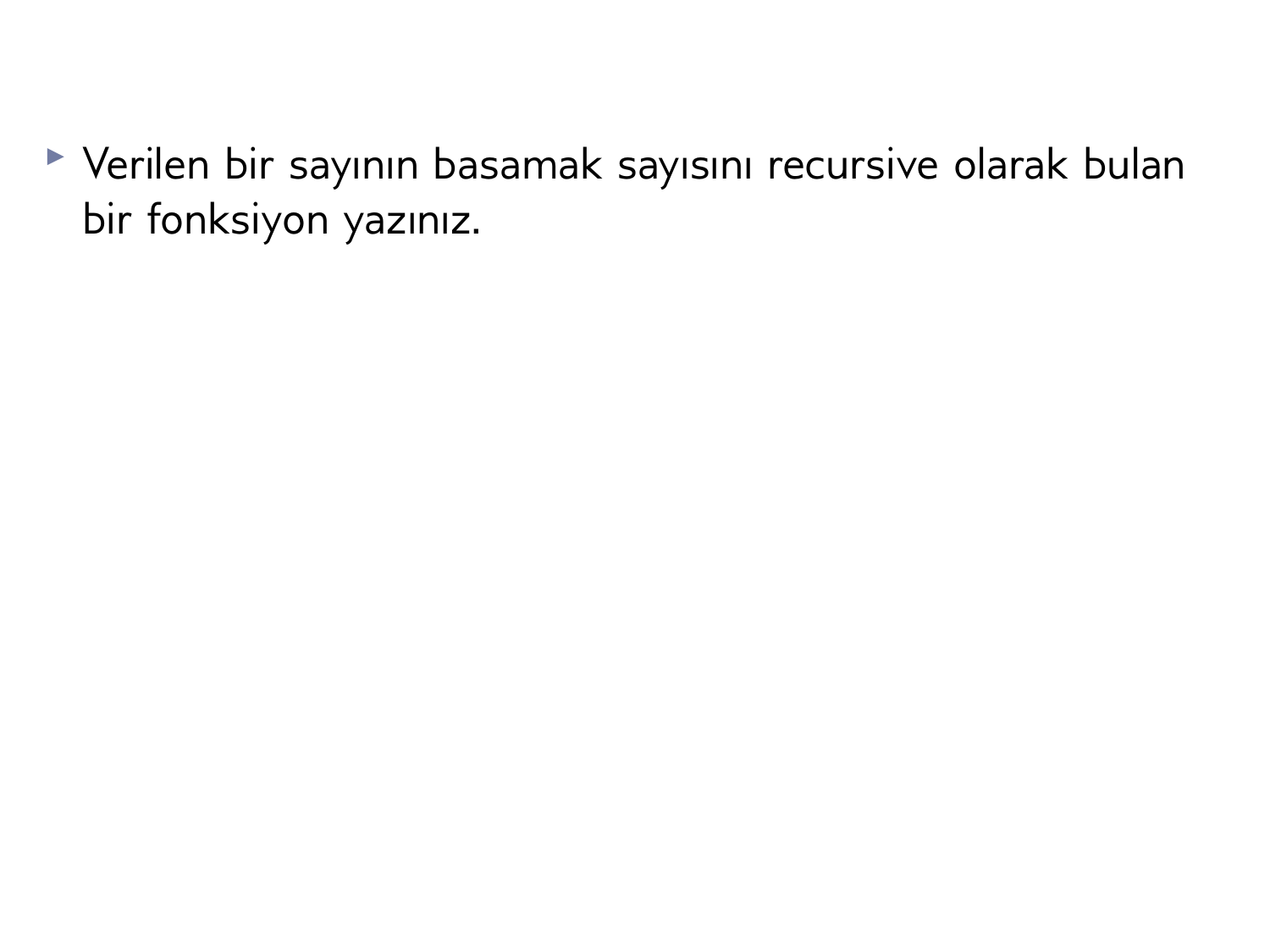

#
Verilen bir sayının basamak sayısını recursive olarak bulan bir fonksiyon yazınız.